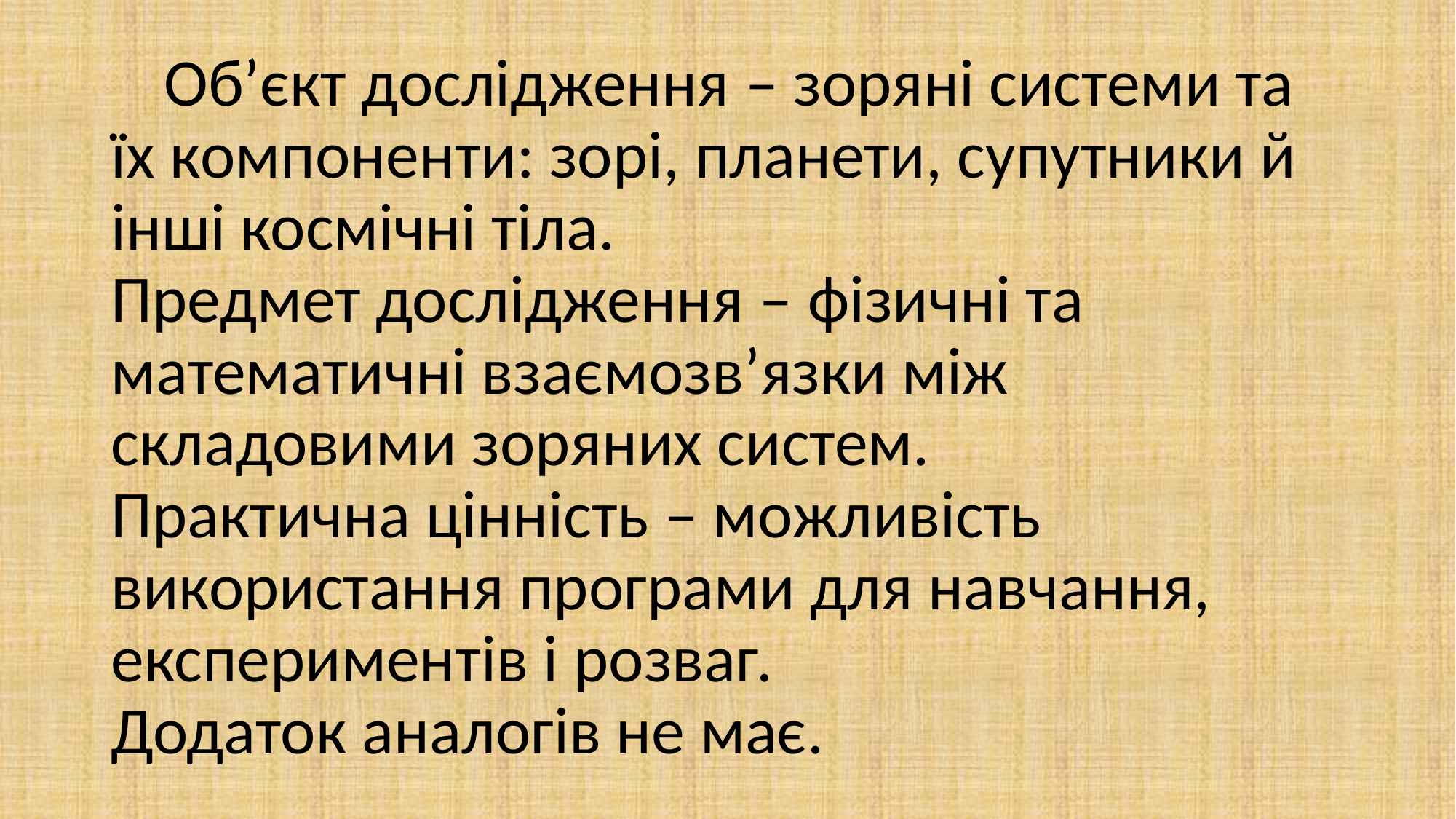

# Об’єкт дослідження – зоряні системи та їх компоненти: зорі, планети, супутники й інші космічні тіла. Предмет дослідження – фізичні та математичні взаємозв’язки між складовими зоряних систем. Практична цінність – можливість використання програми для навчання, експериментів і розваг. Додаток аналогів не має.